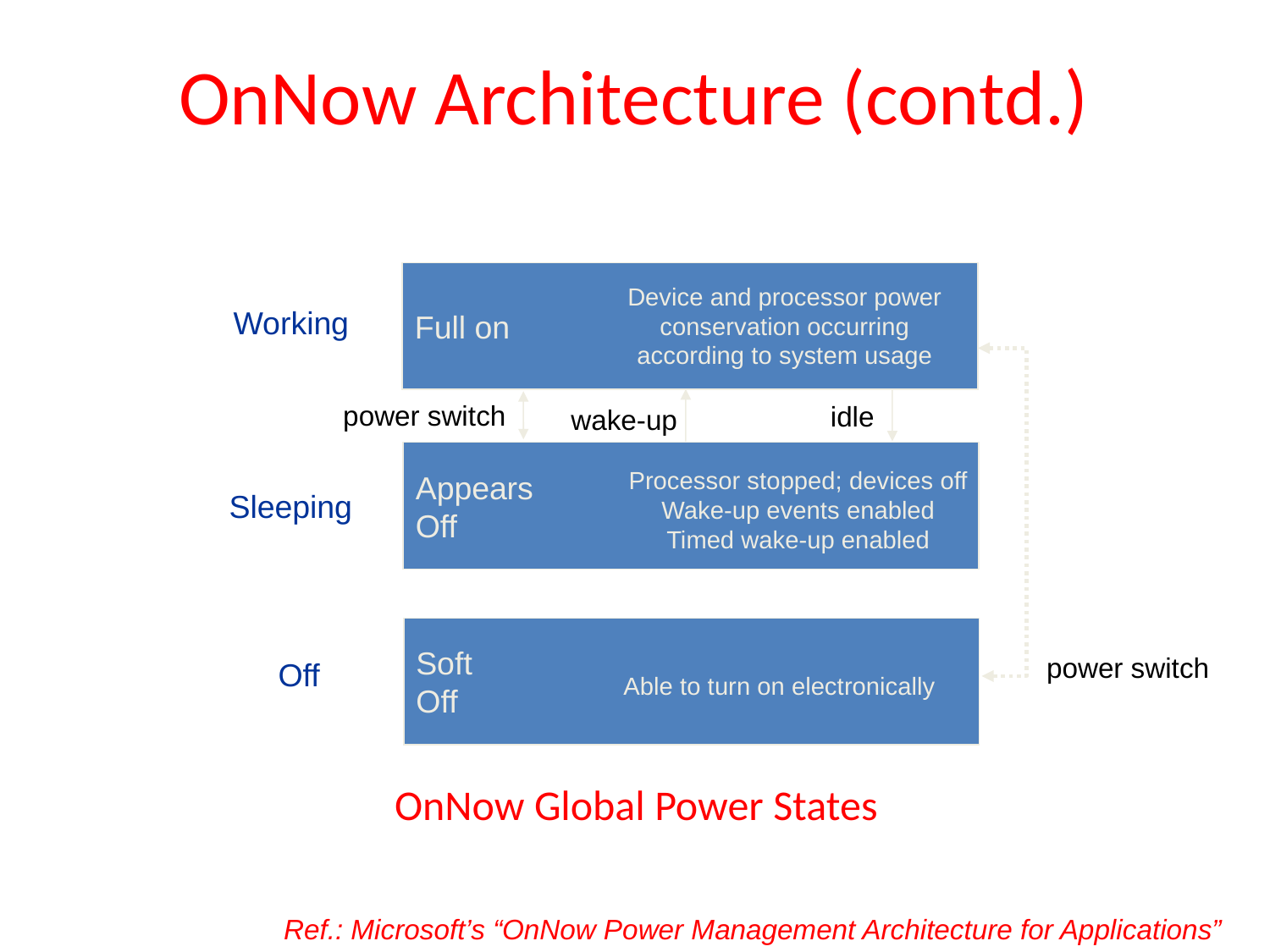

# OnNow Architecture (contd.)
Full on
Device and processor power
conservation occurring
according to system usage
Working

power switch
idle
wake-up
Appears
Off
Processor stopped; devices off
Wake-up events enabled
Timed wake-up enabled
Sleeping
Soft
Off
power switch
Off
Able to turn on electronically
OnNow Global Power States
Ref.: Microsoft’s “OnNow Power Management Architecture for Applications”